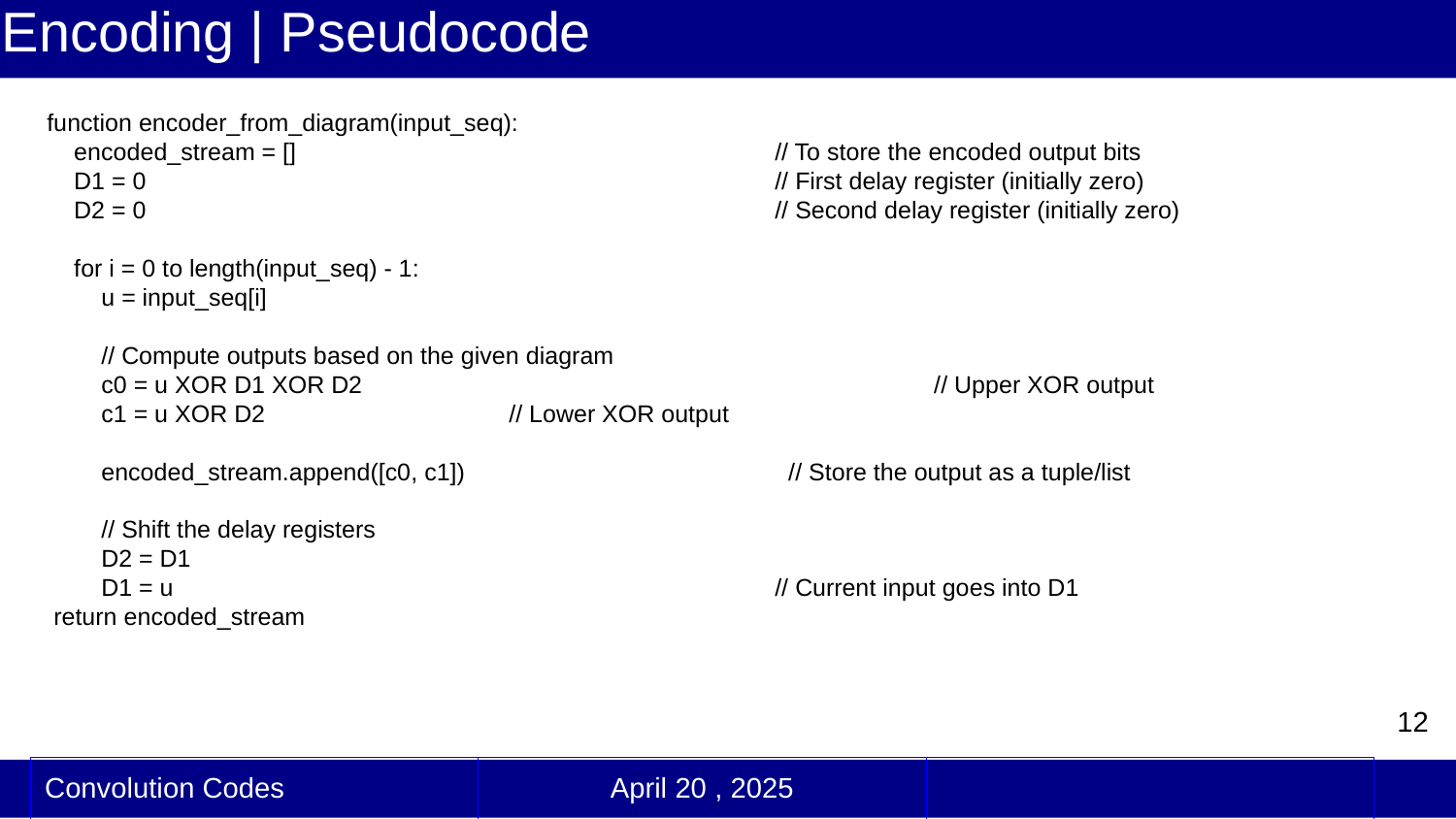

# Encoding | Pseudocode
function encoder_from_diagram(input_seq):
    encoded_stream = []                  			// To store the encoded output bits
    D1 = 0                               			// First delay register (initially zero)
    D2 = 0                               			// Second delay register (initially zero)

    for i = 0 to length(input_seq) - 1:
        u = input_seq[i]

        // Compute outputs based on the given diagram
        c0 = u XOR D1 XOR D2           				  // Upper XOR output
        c1 = u XOR D2                                    // Lower XOR output

        encoded_stream.append([c0, c1])  			  // Store the output as a tuple/list

        // Shift the delay registers
        D2 = D1
        D1 = u                           			// Current input goes into D1
 return encoded_stream

12